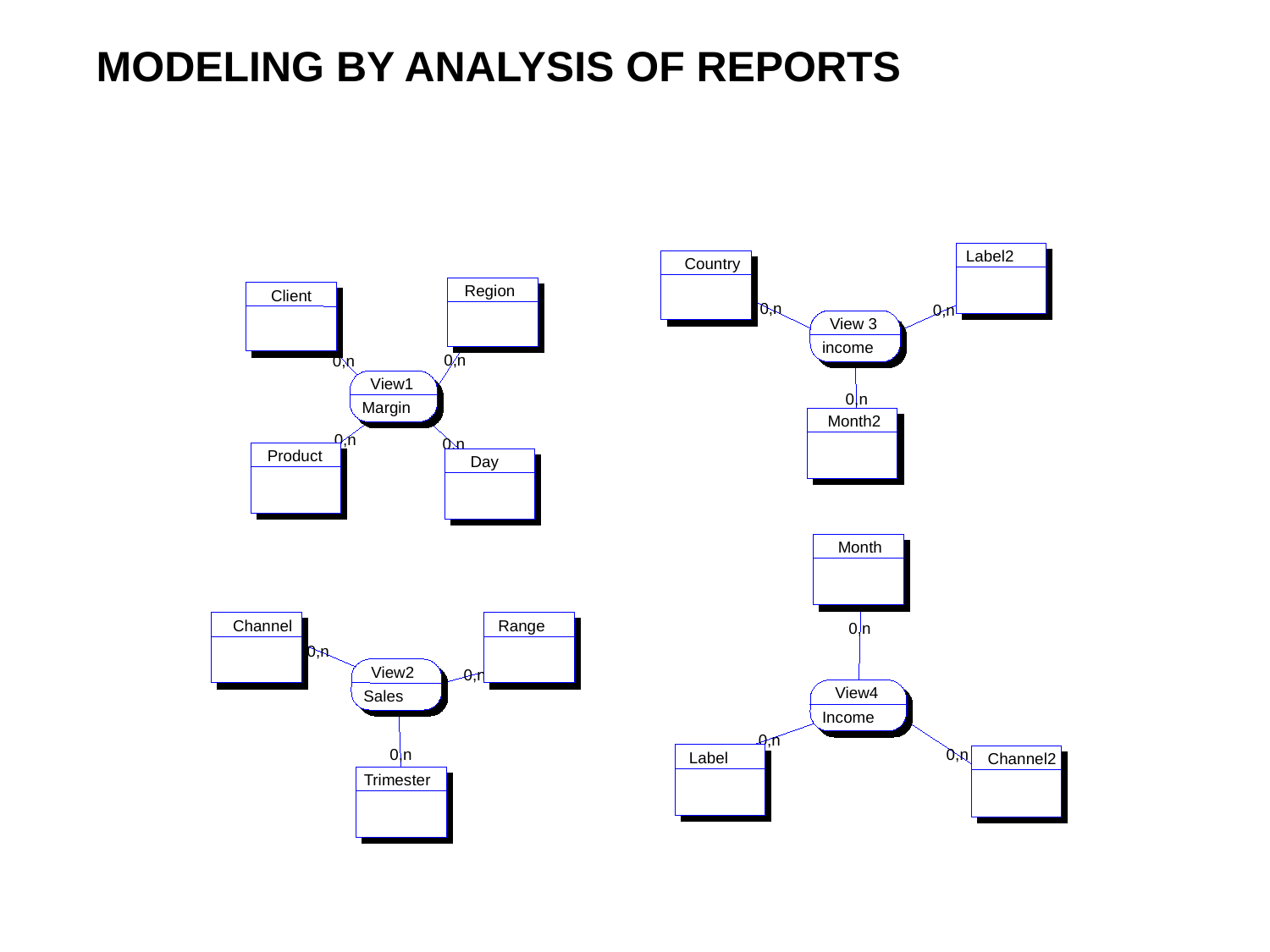

# MODELING BY ANALYSIS OF REPORTS

Label2

Country

0,n
0,n

View 3

income

0,n

Month2

Region

Client

0,n
0,n

View1

Margin

0,n
0,n

Product

Day

Month

0,n

View4

Income

0,n

0,n

Label
Channel2

Channel
Range

0,n

View2

0,n

Sales

0,n

Trimester